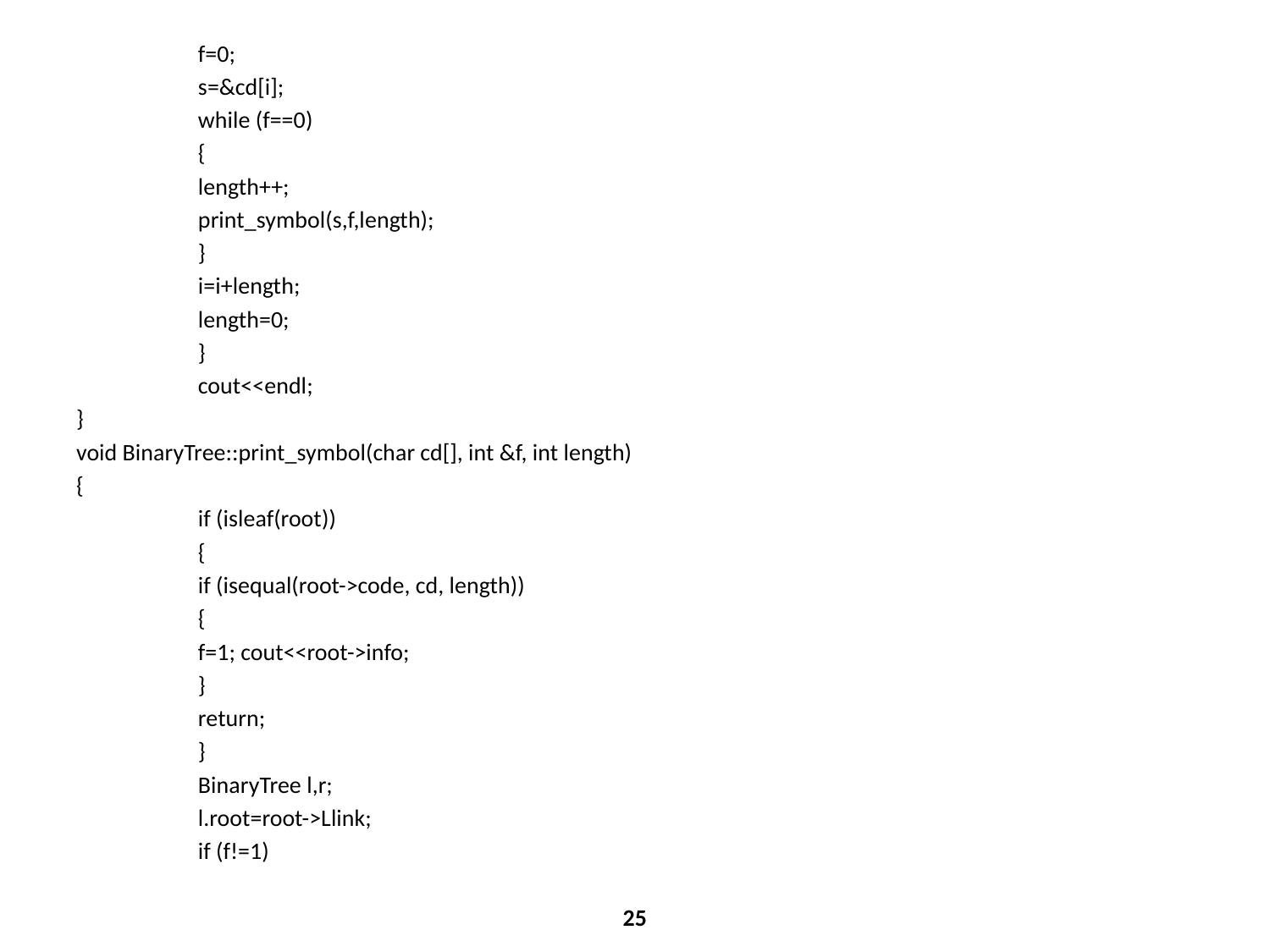

f=0;
		s=&cd[i];
		while (f==0)
		{
			length++;
			print_symbol(s,f,length);
		}
		i=i+length;
		length=0;
	}
	cout<<endl;
}
void BinaryTree::print_symbol(char cd[], int &f, int length)
{
	if (isleaf(root))
	{
		if (isequal(root->code, cd, length))
		{
			f=1; cout<<root->info;
		}
		return;
	}
	BinaryTree l,r;
	l.root=root->Llink;
	if (f!=1)

25